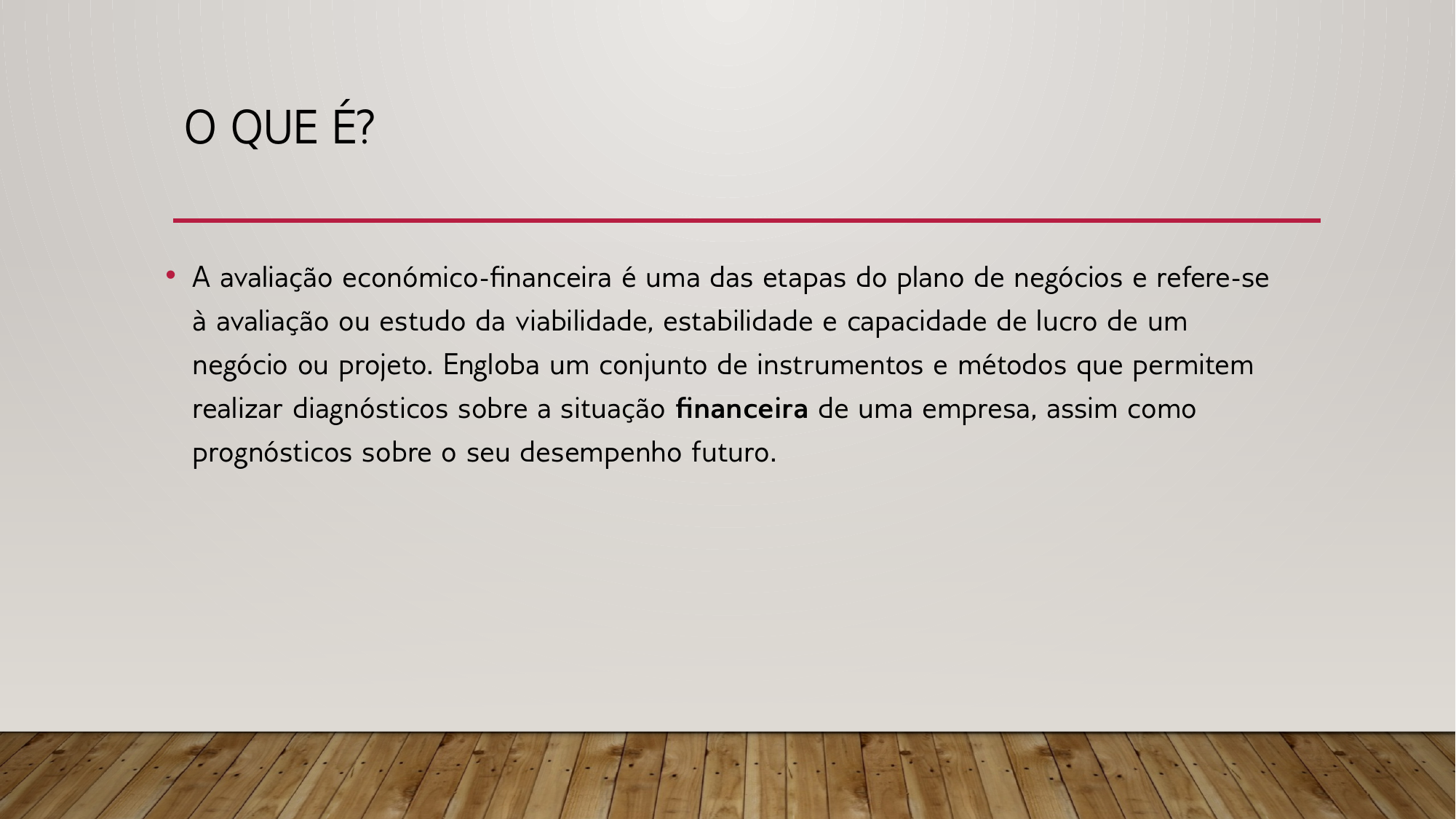

# O que é?
A avaliação económico-financeira é uma das etapas do plano de negócios e refere-se à avaliação ou estudo da viabilidade, estabilidade e capacidade de lucro de um negócio ou projeto. Engloba um conjunto de instrumentos e métodos que permitem realizar diagnósticos sobre a situação financeira de uma empresa, assim como prognósticos sobre o seu desempenho futuro.